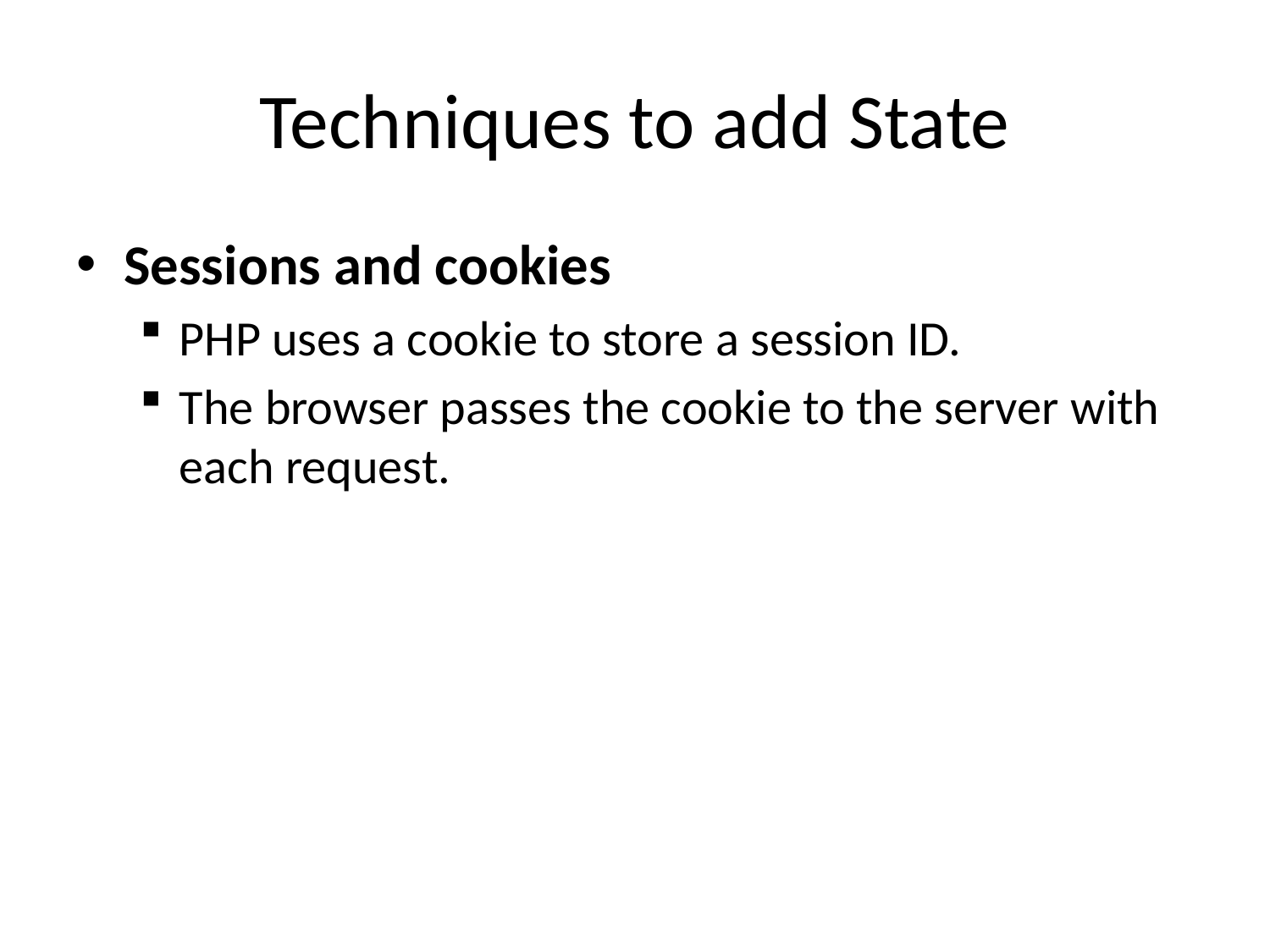

# Techniques to add State
Sessions and cookies
PHP uses a cookie to store a session ID.
The browser passes the cookie to the server with each request.